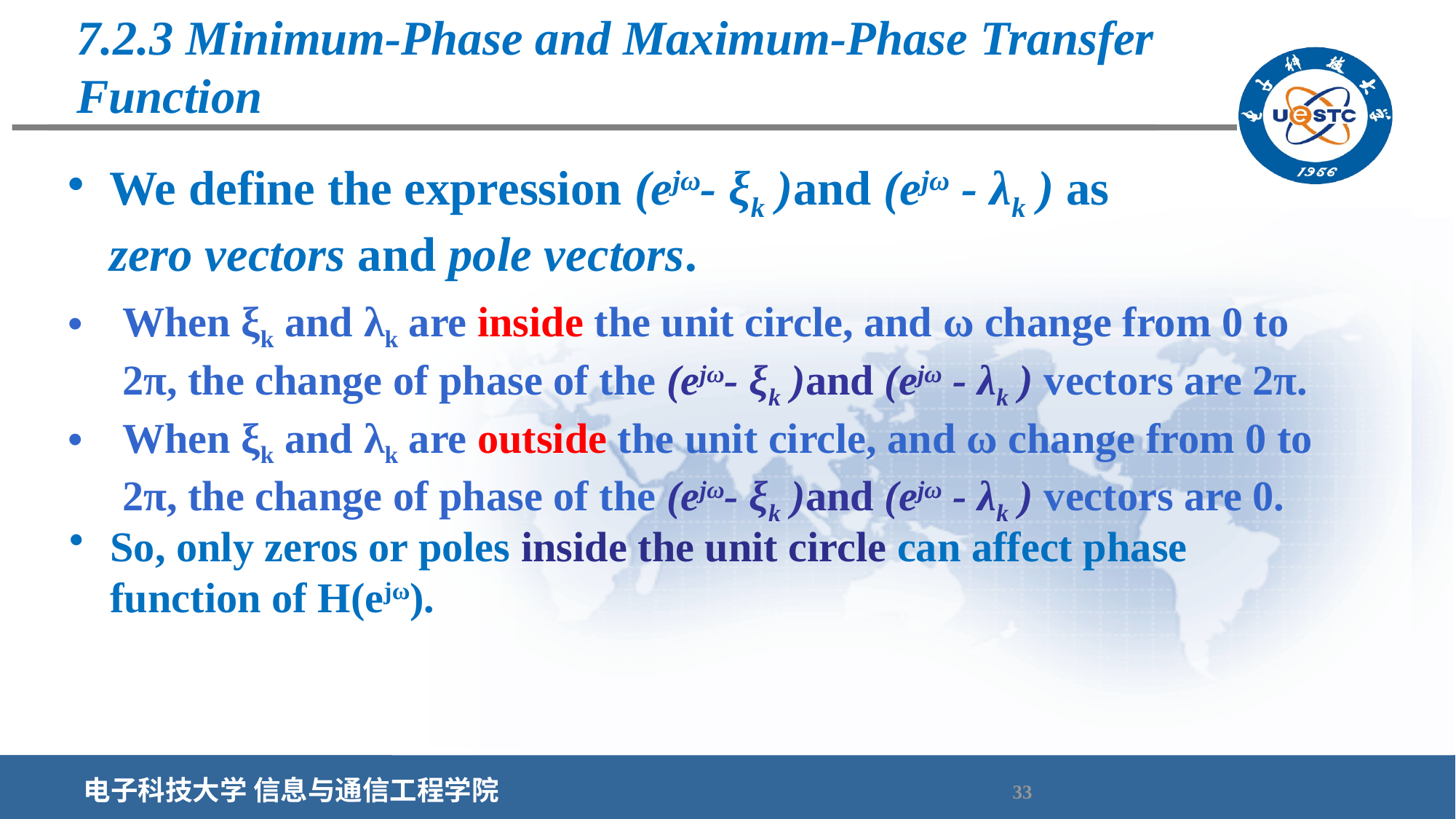

# 7.2.3 Minimum-Phase and Maximum-Phase Transfer Function
We define the expression (ejω- ξk )and (ejω - λk ) as zero vectors and pole vectors.
When ξk and λk are inside the unit circle, and ω change from 0 to 2π, the change of phase of the (ejω- ξk )and (ejω - λk ) vectors are 2π.
When ξk and λk are outside the unit circle, and ω change from 0 to 2π, the change of phase of the (ejω- ξk )and (ejω - λk ) vectors are 0.
So, only zeros or poles inside the unit circle can affect phase function of H(ejω).